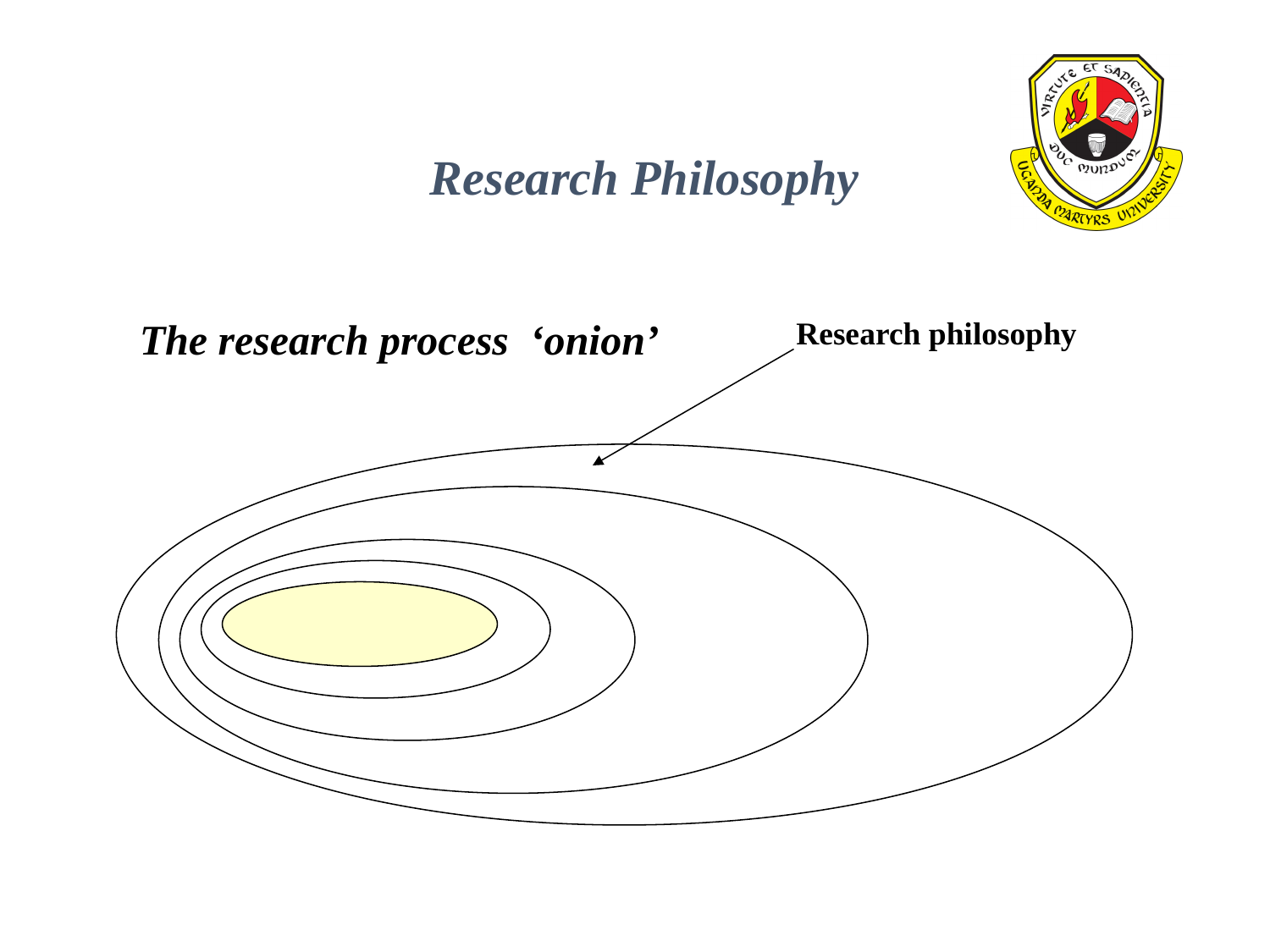

Research Philosophy

The research process  ‘onion’
Research philosophy